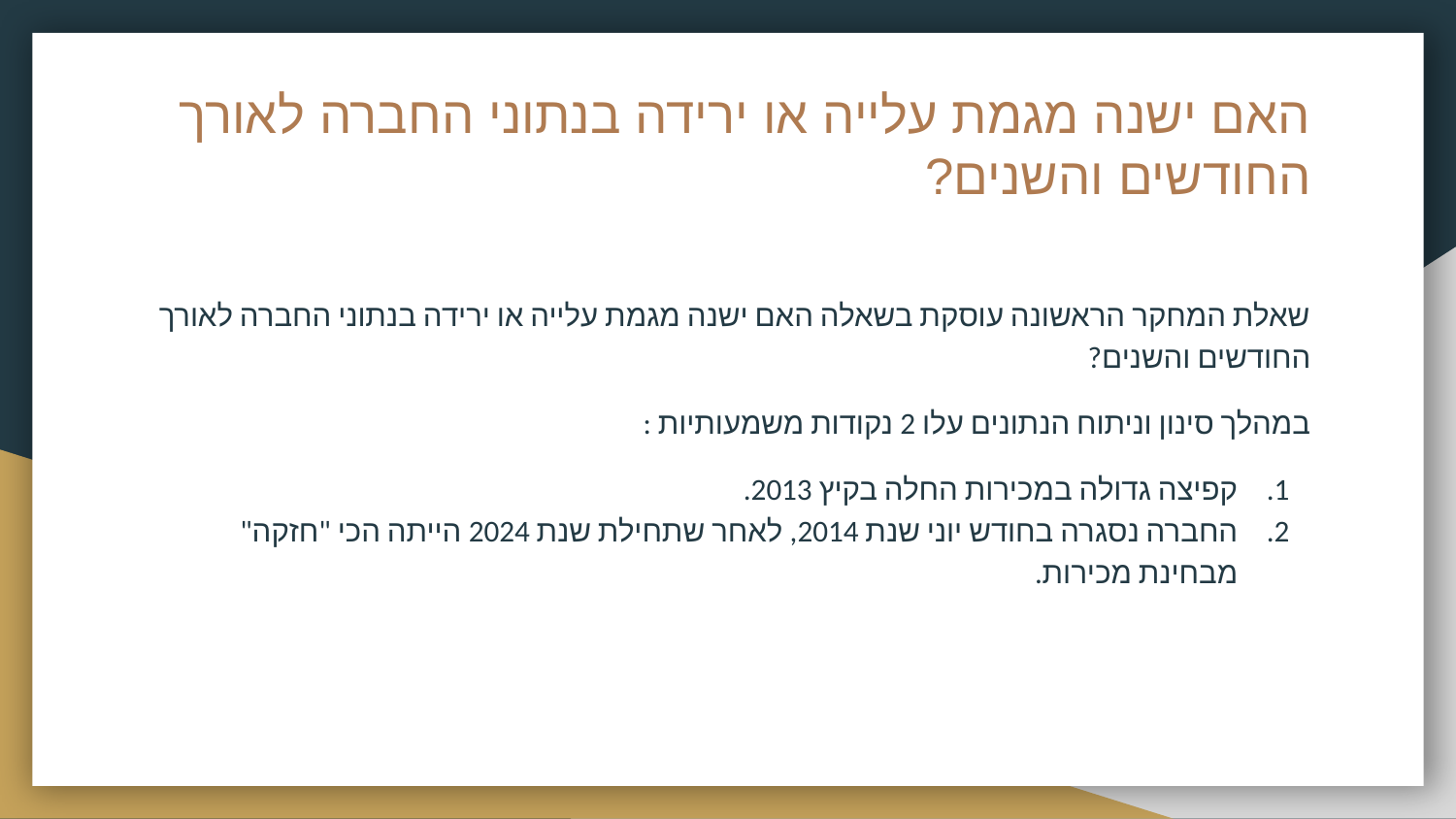

# האם ישנה מגמת עלייה או ירידה בנתוני החברה לאורך החודשים והשנים?
שאלת המחקר הראשונה עוסקת בשאלה האם ישנה מגמת עלייה או ירידה בנתוני החברה לאורך החודשים והשנים?
במהלך סינון וניתוח הנתונים עלו 2 נקודות משמעותיות :
קפיצה גדולה במכירות החלה בקיץ 2013.
החברה נסגרה בחודש יוני שנת 2014, לאחר שתחילת שנת 2024 הייתה הכי "חזקה" מבחינת מכירות.